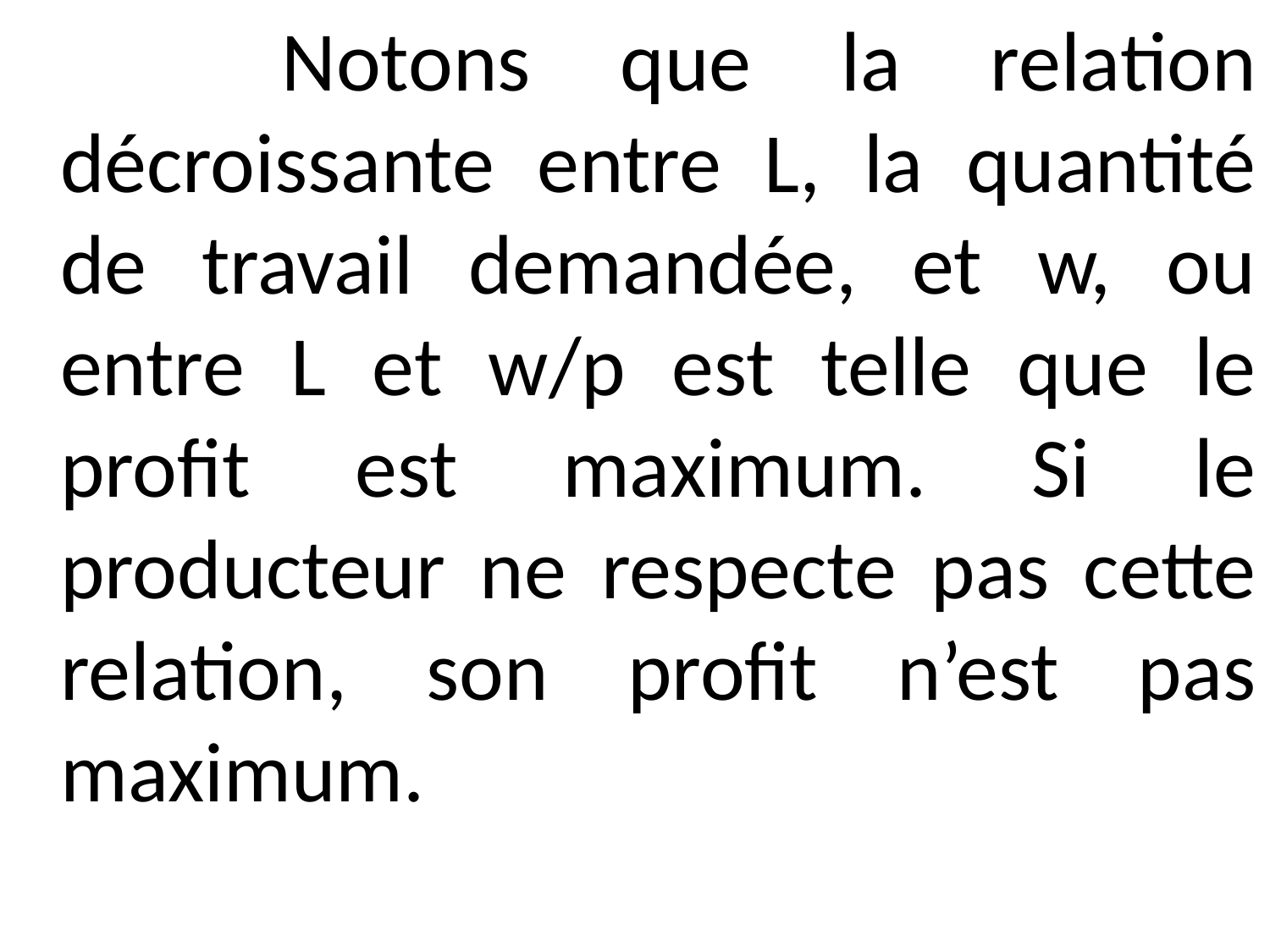

Notons que la relation décroissante entre L, la quantité de travail demandée, et w, ou entre L et w/p est telle que le profit est maximum. Si le producteur ne respecte pas cette relation, son profit n’est pas maximum.